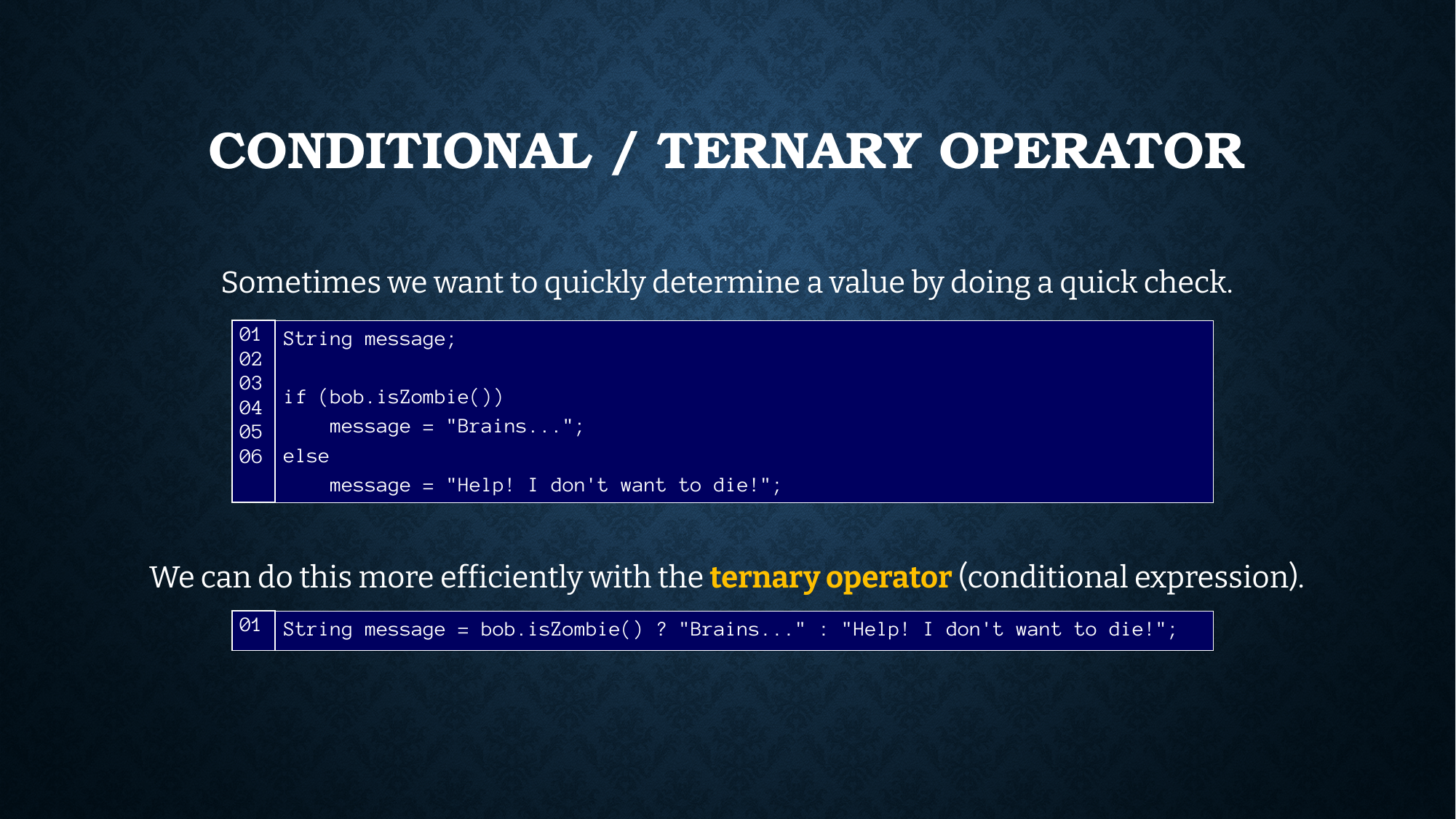

# Conditional / Ternary Operator
Sometimes we want to quickly determine a value by doing a quick check.

We can do this more efficiently with the ternary operator (conditional expression).

| 01 02 03 04 05 06 |
| --- |
String message;

if (bob.isZombie())
    message = "Brains...";
else
    message = "Help! I don't want to die!";

| 01 |
| --- |
String message = bob.isZombie() ? "Brains..." : "Help! I don't want to die!";